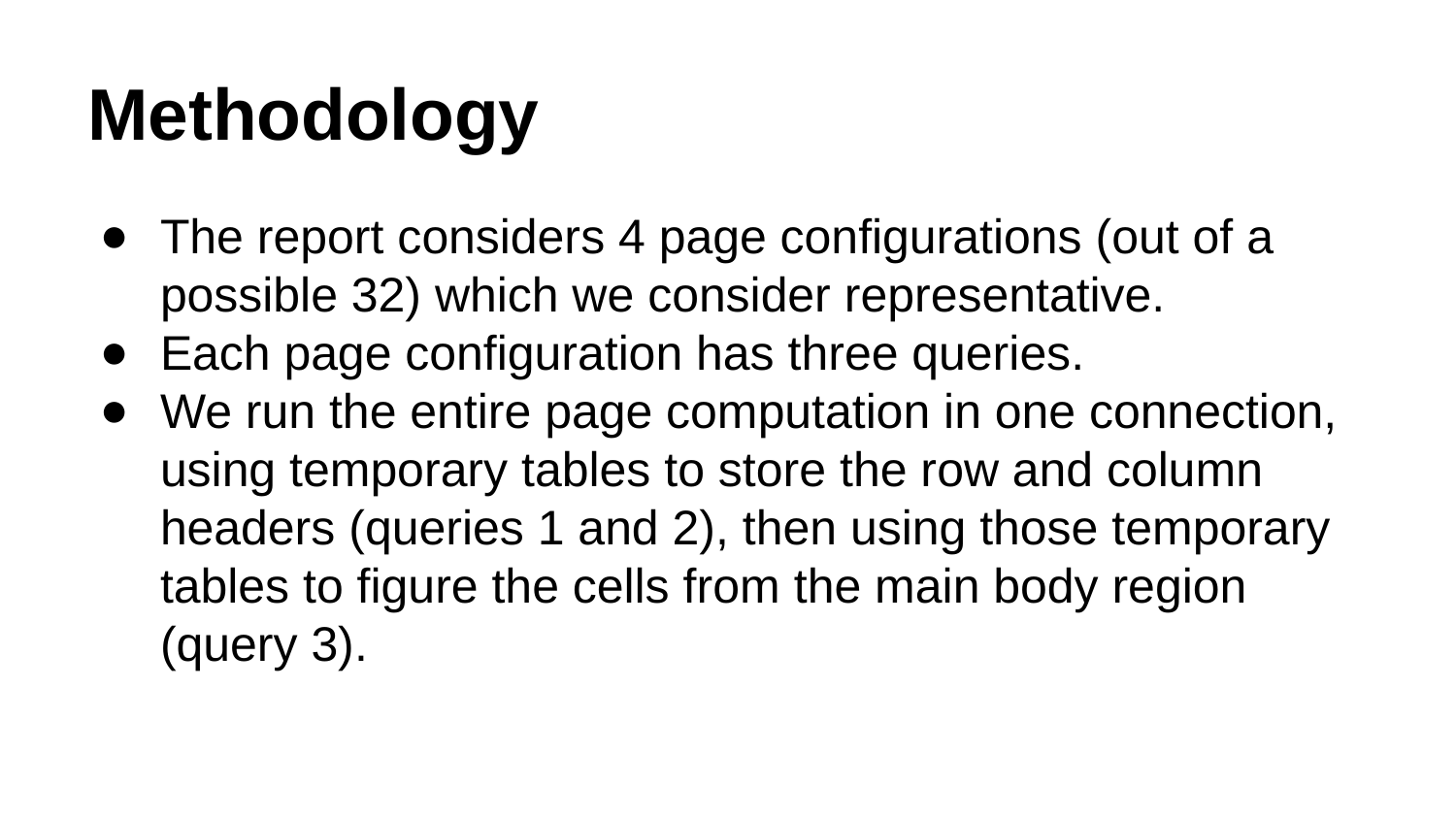

# Methodology
The report considers 4 page configurations (out of a possible 32) which we consider representative.
Each page configuration has three queries.
We run the entire page computation in one connection, using temporary tables to store the row and column headers (queries 1 and 2), then using those temporary tables to figure the cells from the main body region (query 3).